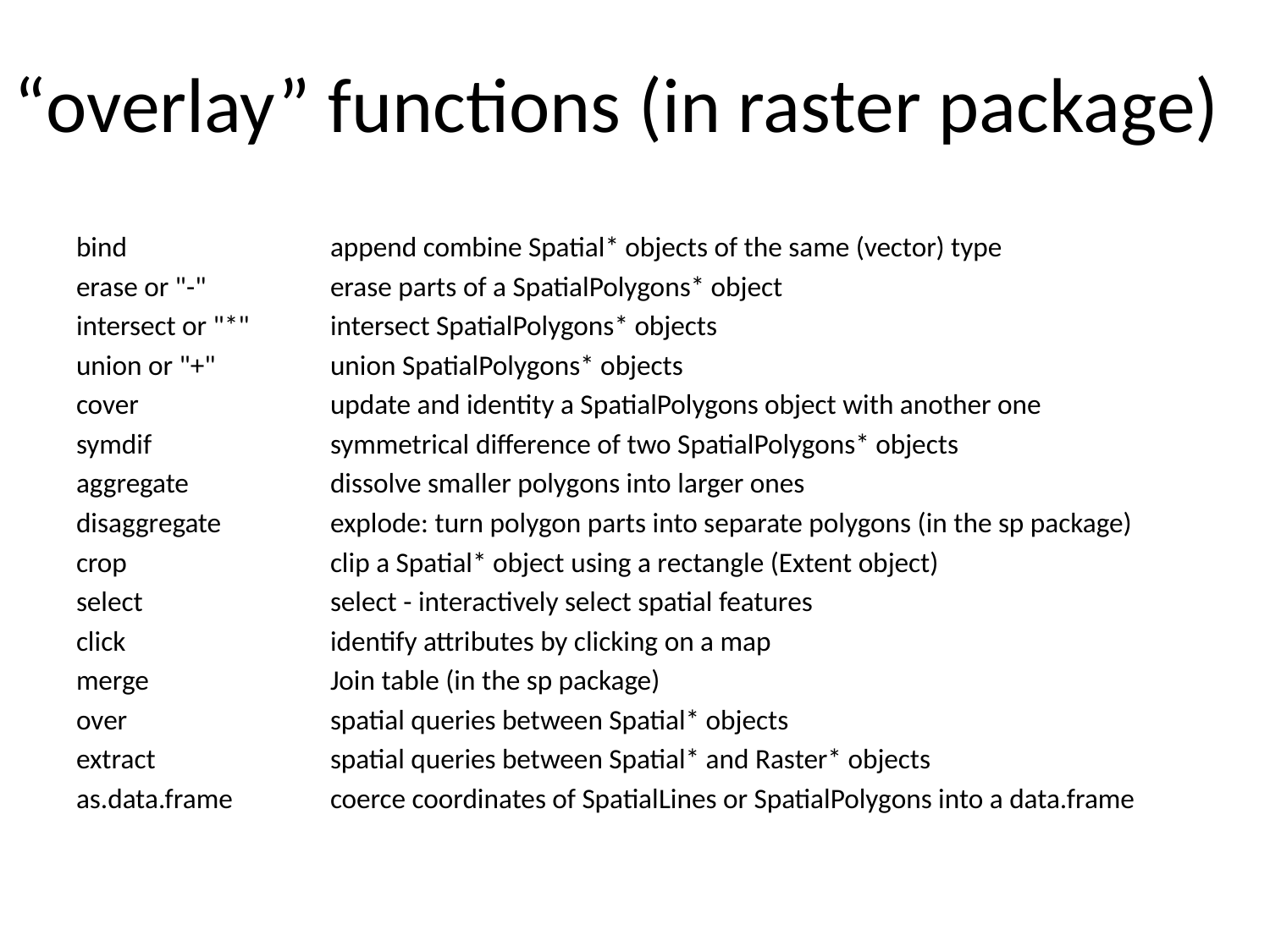

# “overlay” functions (in raster package)
bind 		append combine Spatial* objects of the same (vector) type
erase or "-" 	erase parts of a SpatialPolygons* object
intersect or "*" 	intersect SpatialPolygons* objects
union or "+" 	union SpatialPolygons* objects
cover 		update and identity a SpatialPolygons object with another one
symdif 		symmetrical difference of two SpatialPolygons* objects
aggregate 		dissolve smaller polygons into larger ones
disaggregate 	explode: turn polygon parts into separate polygons (in the sp package)
crop 		clip a Spatial* object using a rectangle (Extent object)
select 		select - interactively select spatial features
click 		identify attributes by clicking on a map
merge 		Join table (in the sp package)
over 		spatial queries between Spatial* objects
extract 		spatial queries between Spatial* and Raster* objects
as.data.frame 	coerce coordinates of SpatialLines or SpatialPolygons into a data.frame